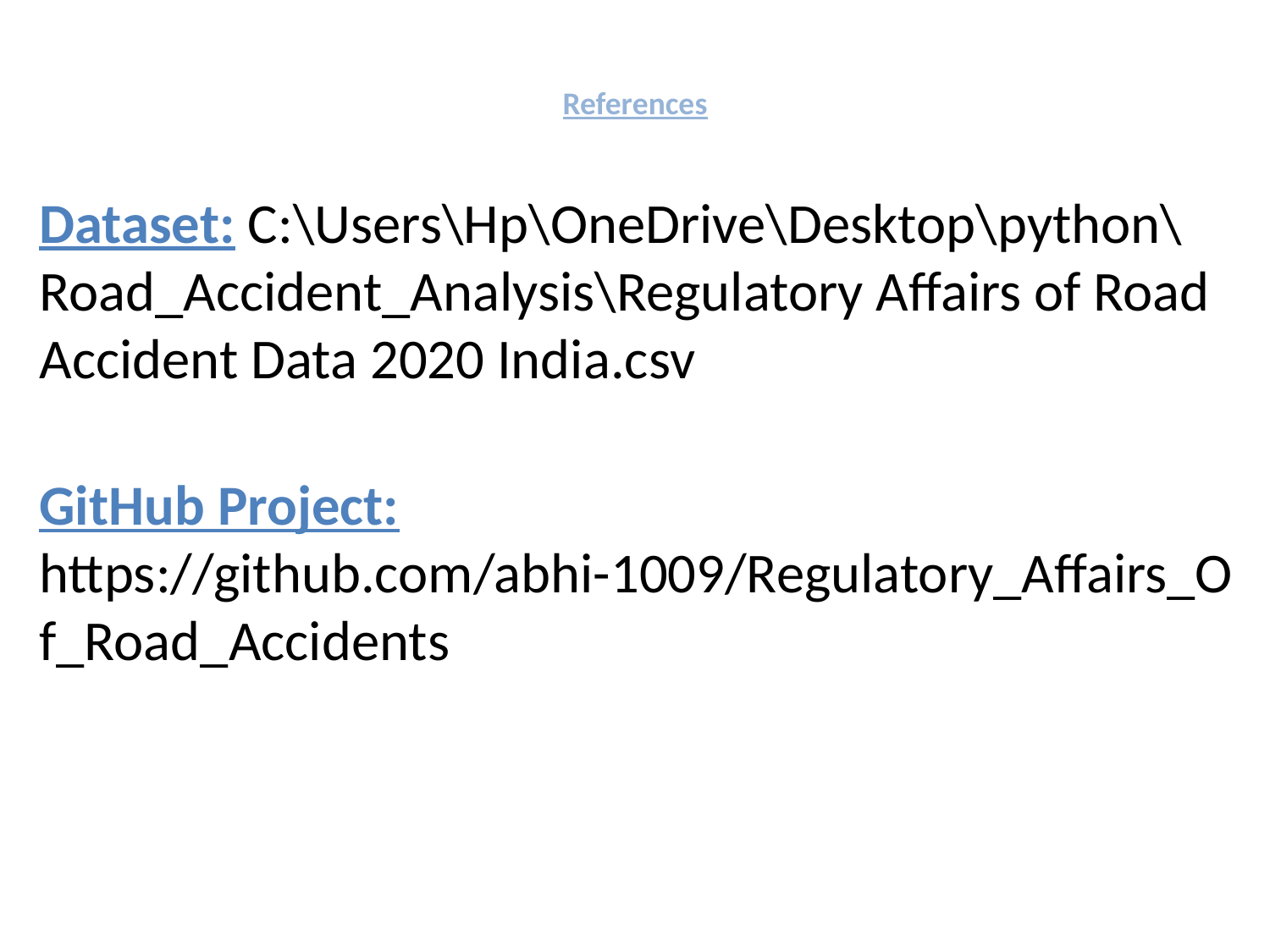

# References
Dataset: C:\Users\Hp\OneDrive\Desktop\python\Road_Accident_Analysis\Regulatory Affairs of Road Accident Data 2020 India.csv
GitHub Project: https://github.com/abhi-1009/Regulatory_Affairs_Of_Road_Accidents